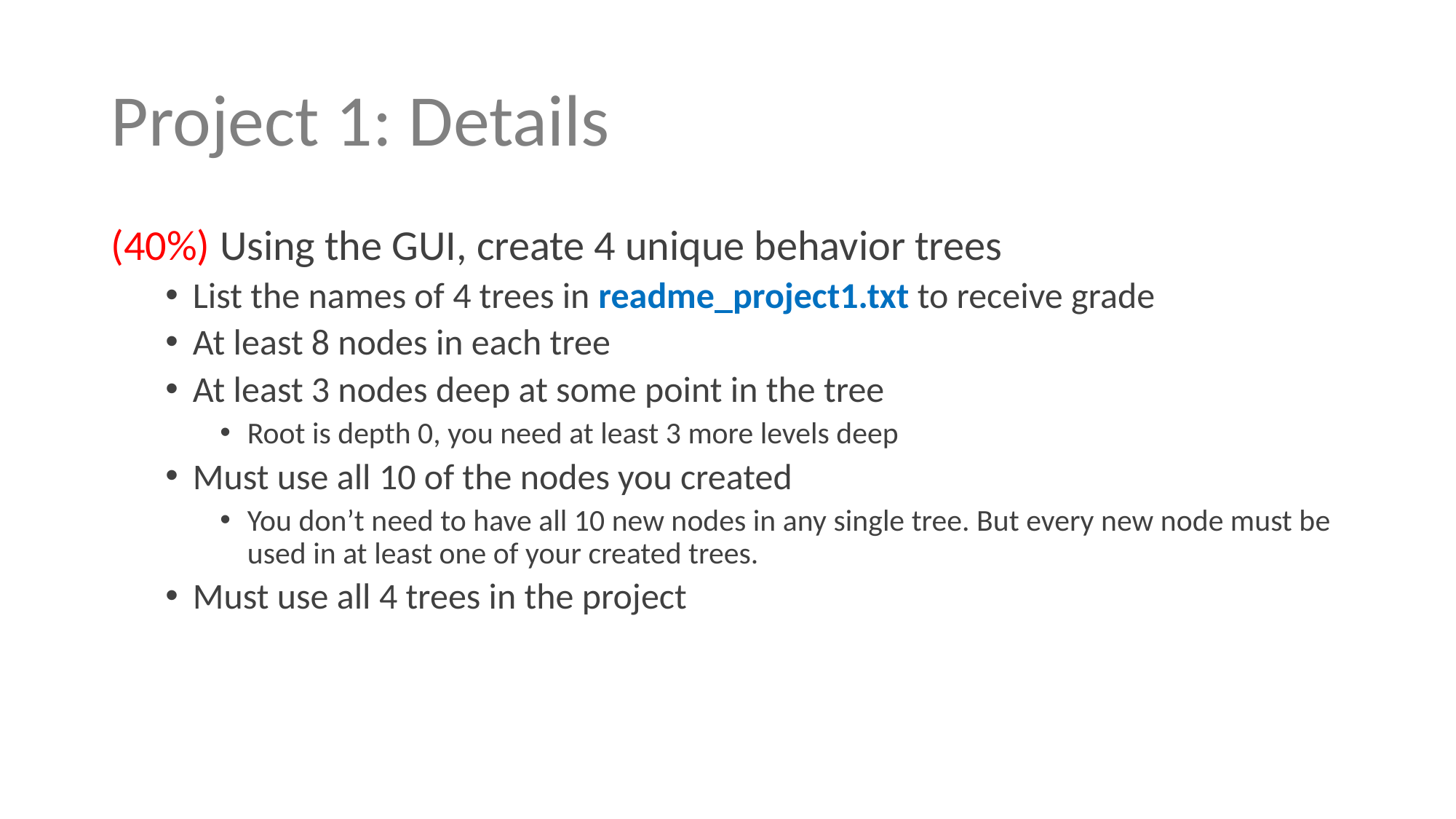

# Project 1: Details
(40%) Using the GUI, create 4 unique behavior trees
List the names of 4 trees in readme_project1.txt to receive grade
At least 8 nodes in each tree
At least 3 nodes deep at some point in the tree
Root is depth 0, you need at least 3 more levels deep
Must use all 10 of the nodes you created
You don’t need to have all 10 new nodes in any single tree. But every new node must be used in at least one of your created trees.
Must use all 4 trees in the project